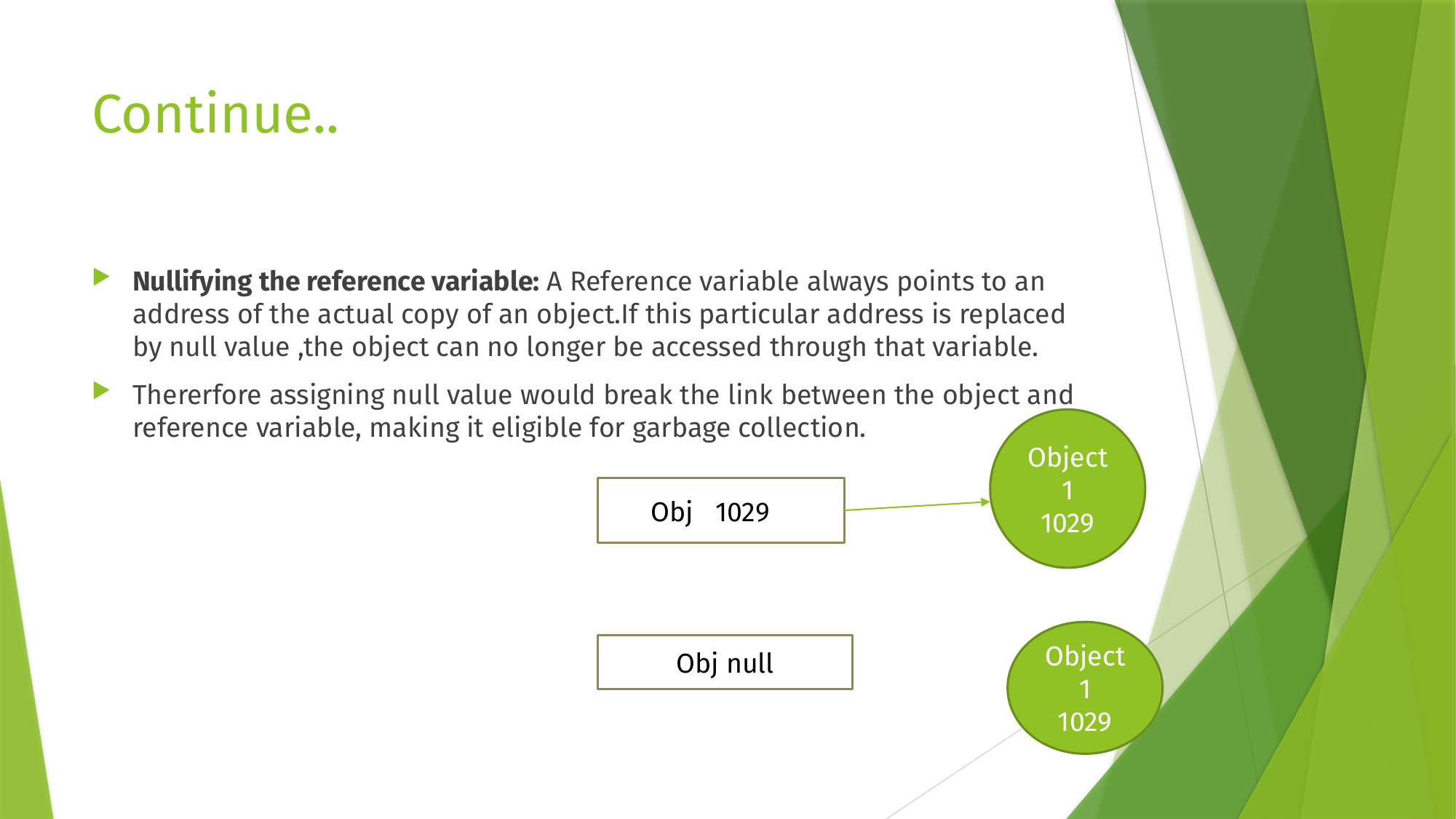

# Continue..
Nullifying the reference variable: A Reference variable always points to an address of the actual copy of an object.If this particular address is replaced by null value ,the object can no longer be accessed through that variable.
Thererfore assigning null value would break the link between the object and reference variable, making it eligible for garbage collection.

Object1
1029
Obj   1029
Object1
1029
Obj null